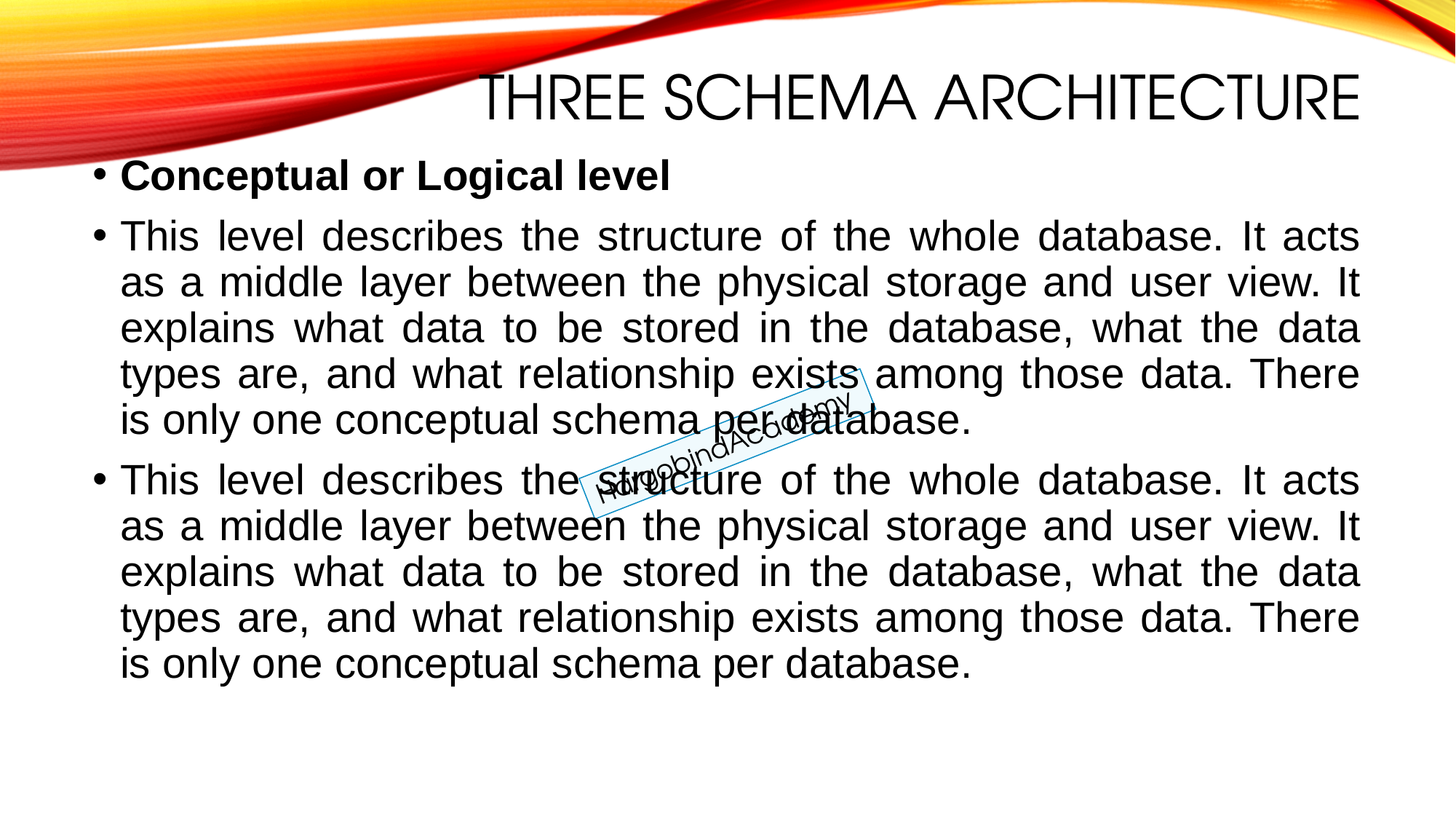

# Three schema Architecture
Conceptual or Logical level
This level describes the structure of the whole database. It acts as a middle layer between the physical storage and user view. It explains what data to be stored in the database, what the data types are, and what relationship exists among those data. There is only one conceptual schema per database.
This level describes the structure of the whole database. It acts as a middle layer between the physical storage and user view. It explains what data to be stored in the database, what the data types are, and what relationship exists among those data. There is only one conceptual schema per database.